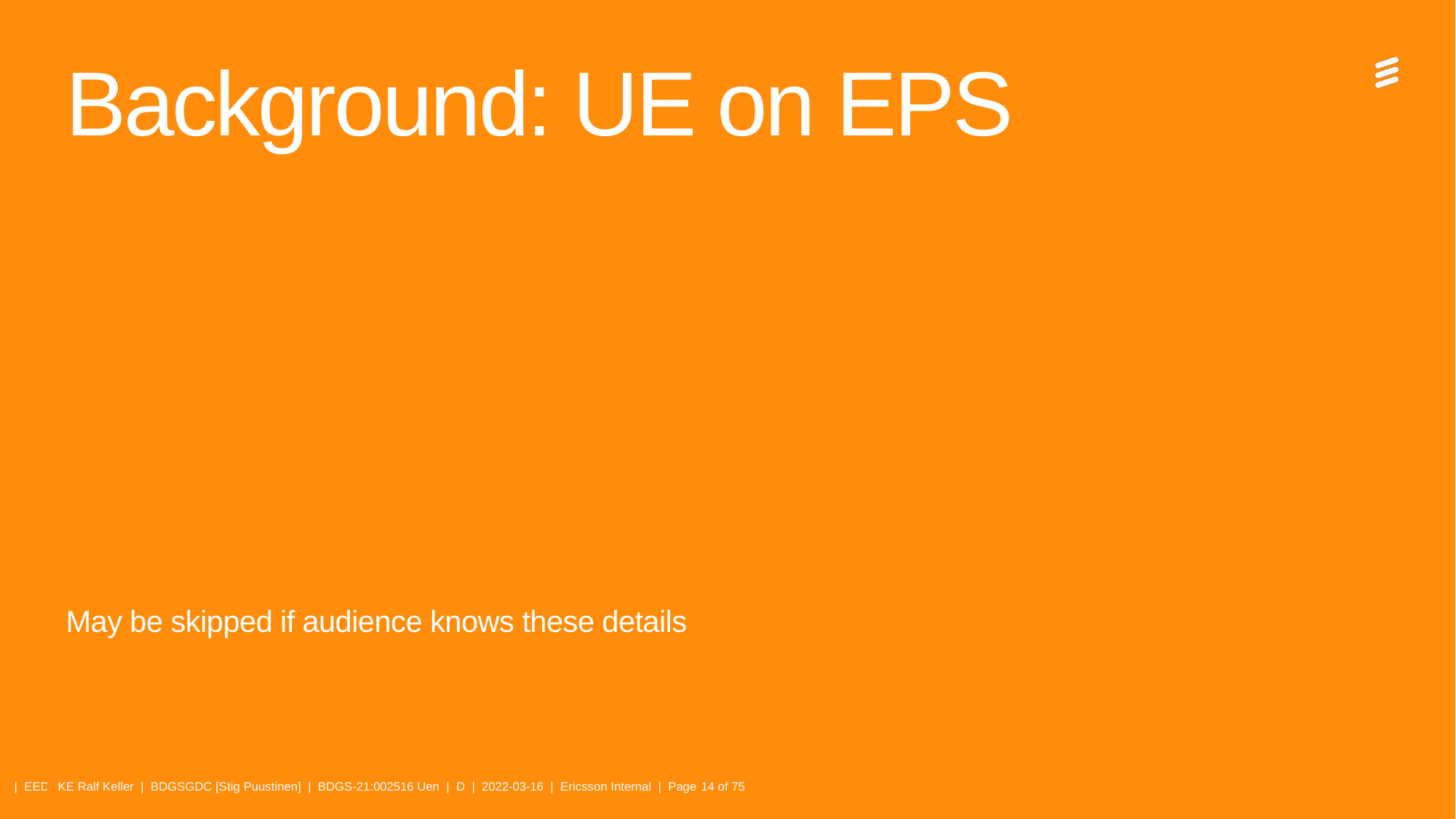

# Background: UE on EPS
May be skipped if audience knows these details